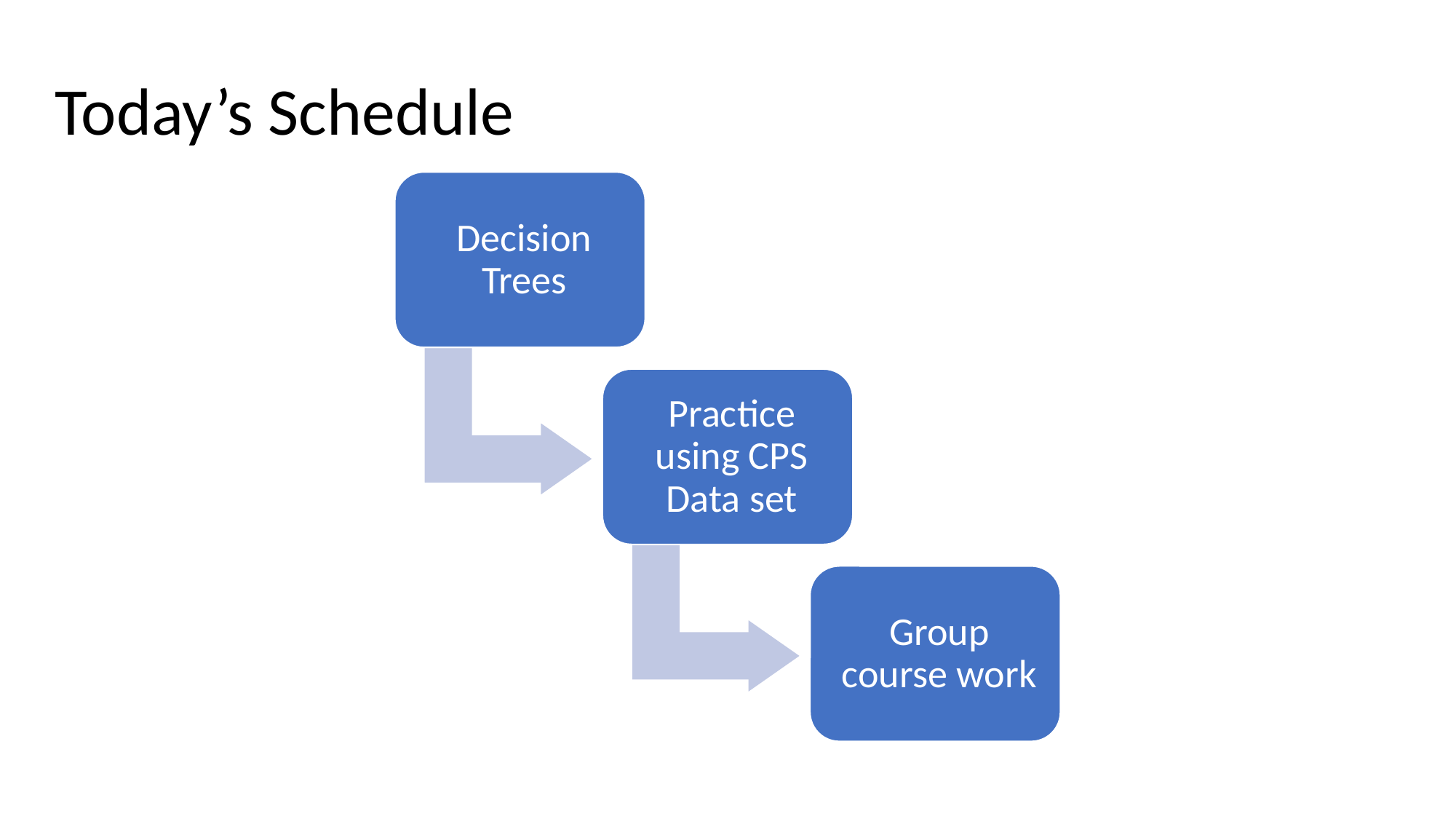

# Today’s Schedule
Decision Trees
Practice using CPS Data set
Group course work